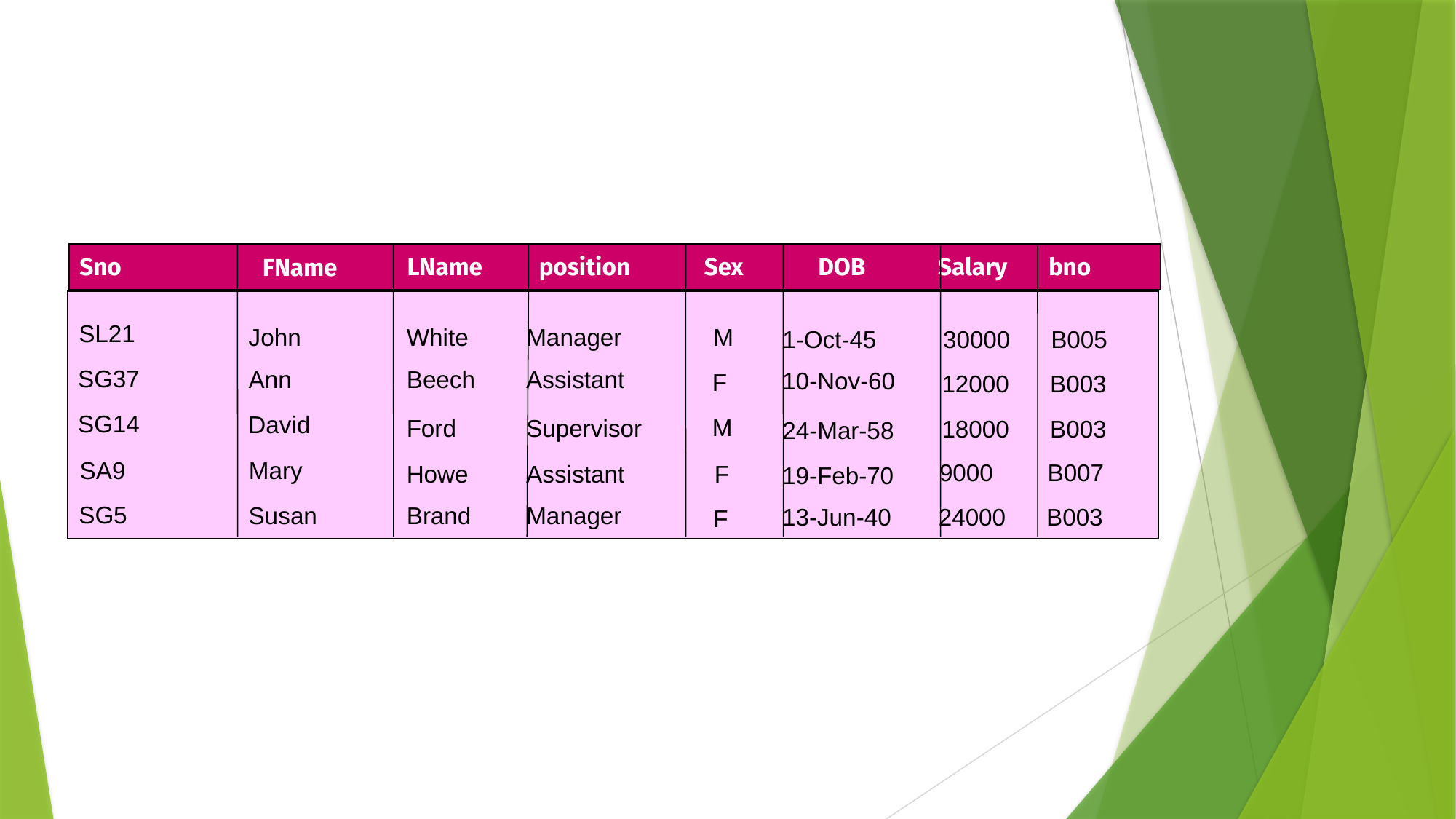

Sno
LName
position
Sex
DOB
Salary

bno
FName

SL21
John
White
Manager
M
1-Oct-45
30000
B005
SG37
Ann
Beech
Assistant
10-Nov-60
F
12000
B003
SG14
David
M
Ford
Supervisor
18000
B003
24-Mar-58
Mary
SA9
9000
B007
Howe
Assistant
F
19-Feb-70
SG5
Susan
Brand
Manager
13-Jun-40
24000
B003
F